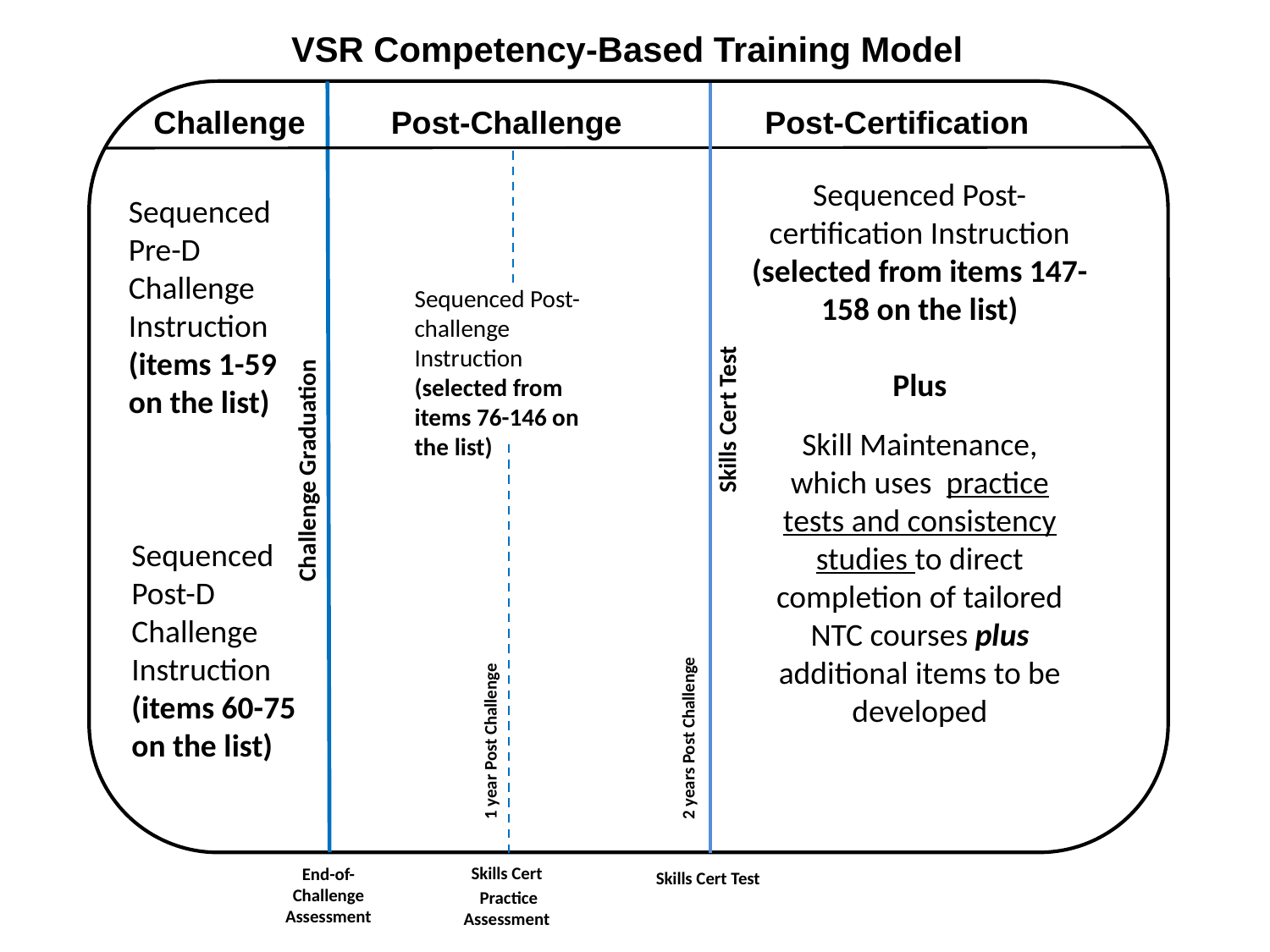

VSR Competency-Based Training Model

Post-Challenge
Challenge
Post-Certification
Sequenced Post-certification Instruction (selected from items 147-158 on the list)

Plus

Sequenced Pre-D Challenge Instruction (items 1-59 on the list)
Sequenced Post-challenge Instruction (selected from items 76-146 on the list)

Skills Cert Test
Skill Maintenance, which uses  practice tests and consistency studies to direct completion of tailored NTC courses plus additional items to be developed

Challenge Graduation
Sequenced Post-D Challenge Instruction (items 60-75 on the list)
1 year Post Challenge
2 years Post Challenge
Skills Cert
Practice Assessment
End-of-Challenge Assessment
Skills Cert Test